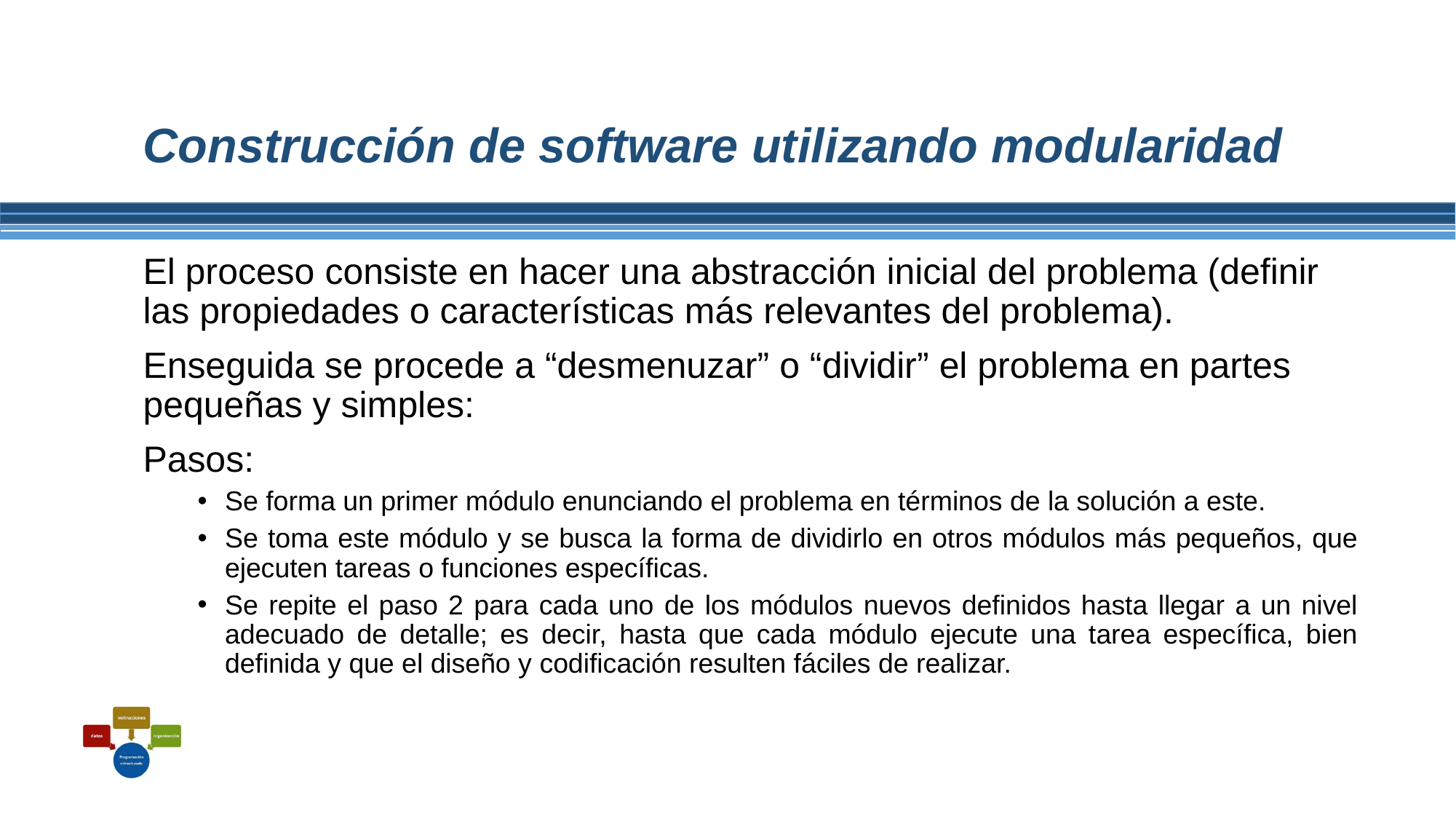

# Construcción de software utilizando modularidad
El proceso consiste en hacer una abstracción inicial del problema (definir las propiedades o características más relevantes del problema).
Enseguida se procede a “desmenuzar” o “dividir” el problema en partes pequeñas y simples:
Pasos:
Se forma un primer módulo enunciando el problema en términos de la solución a este.
Se toma este módulo y se busca la forma de dividirlo en otros módulos más pequeños, que ejecuten tareas o funciones específicas.
Se repite el paso 2 para cada uno de los módulos nuevos definidos hasta llegar a un nivel adecuado de detalle; es decir, hasta que cada módulo ejecute una tarea específica, bien definida y que el diseño y codificación resulten fáciles de realizar.